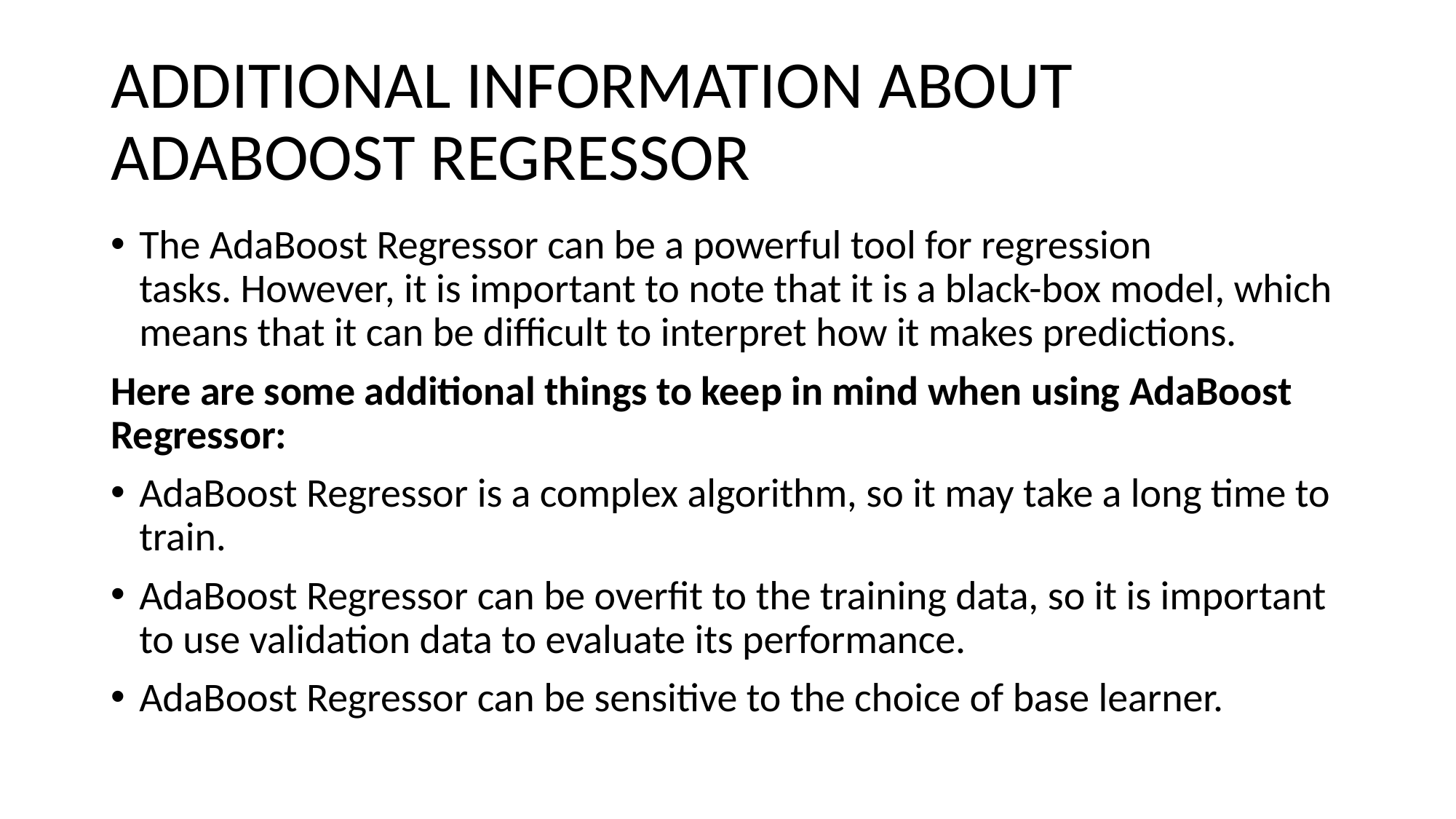

# ADDITIONAL INFORMATION ABOUT ADABOOST REGRESSOR
The AdaBoost Regressor can be a powerful tool for regression tasks. However, it is important to note that it is a black-box model, which means that it can be difficult to interpret how it makes predictions.
Here are some additional things to keep in mind when using AdaBoost Regressor:
AdaBoost Regressor is a complex algorithm, so it may take a long time to train.
AdaBoost Regressor can be overfit to the training data, so it is important to use validation data to evaluate its performance.
AdaBoost Regressor can be sensitive to the choice of base learner.